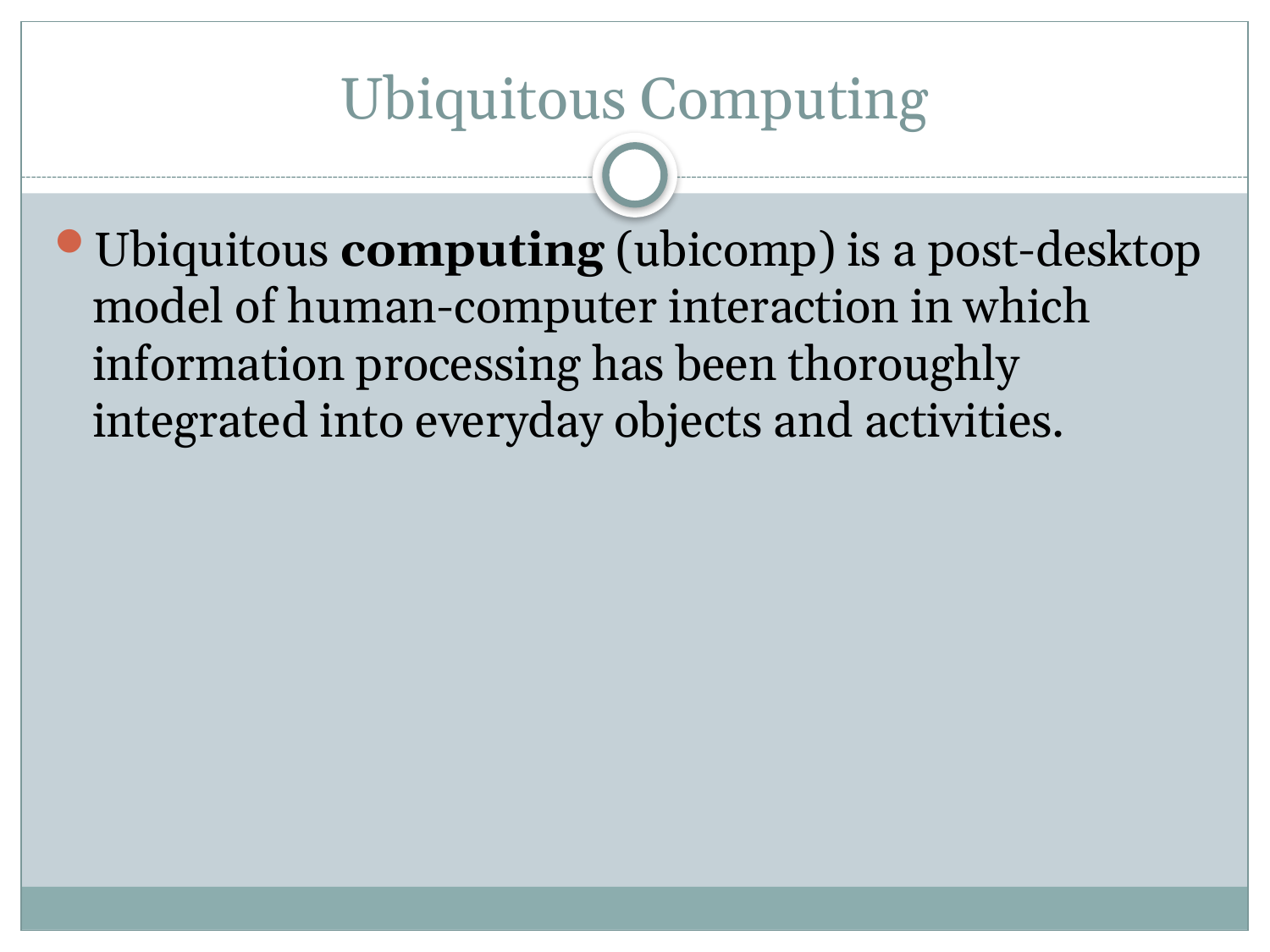

# Ubiquitous Computing
Ubiquitous computing (ubicomp) is a post-desktop model of human-computer interaction in which information processing has been thoroughly integrated into everyday objects and activities.